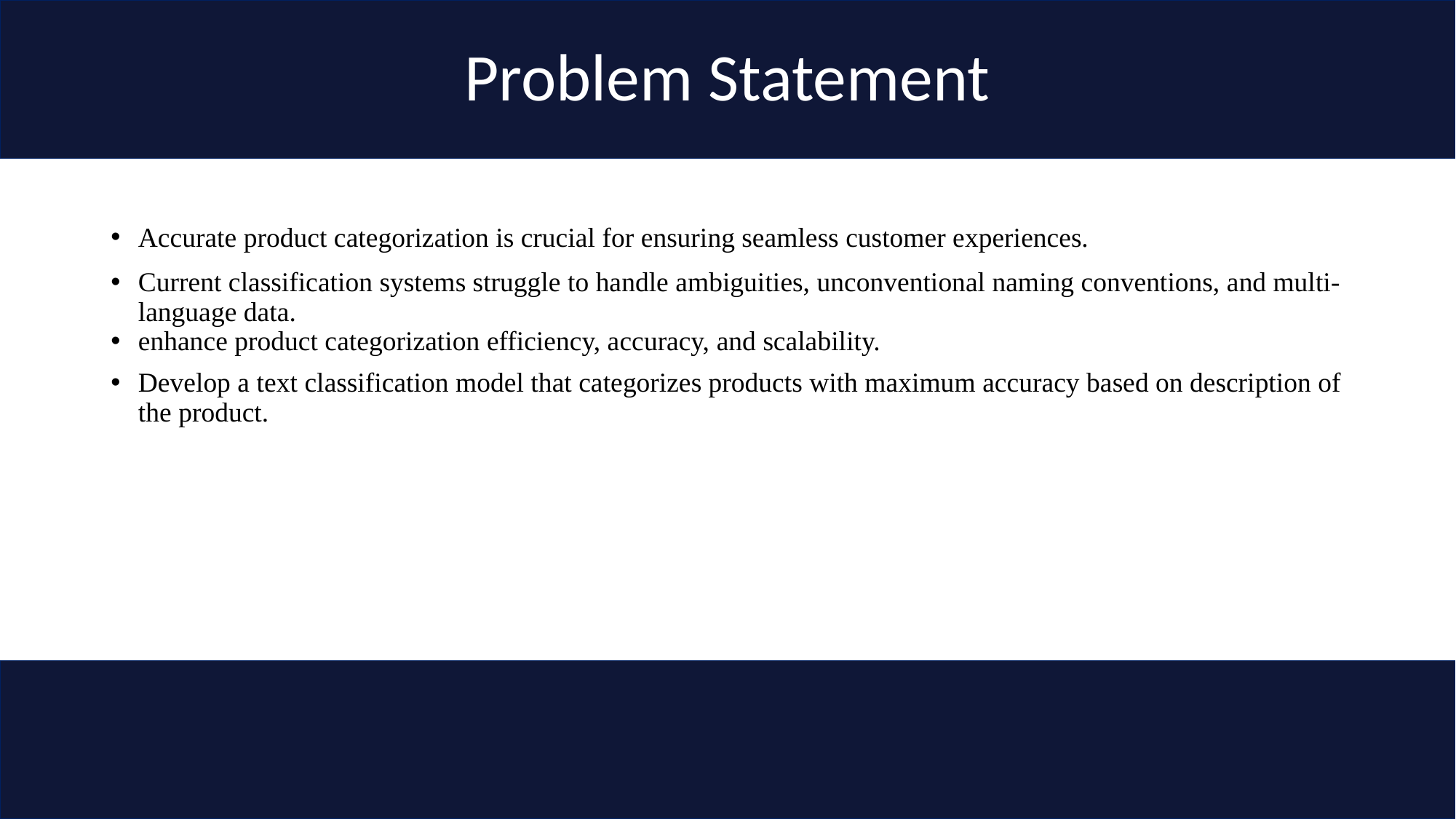

# Problem Statement
Accurate product categorization is crucial for ensuring seamless customer experiences.
Current classification systems struggle to handle ambiguities, unconventional naming conventions, and multi-language data.
enhance product categorization efficiency, accuracy, and scalability.
Develop a text classification model that categorizes products with maximum accuracy based on description of the product.